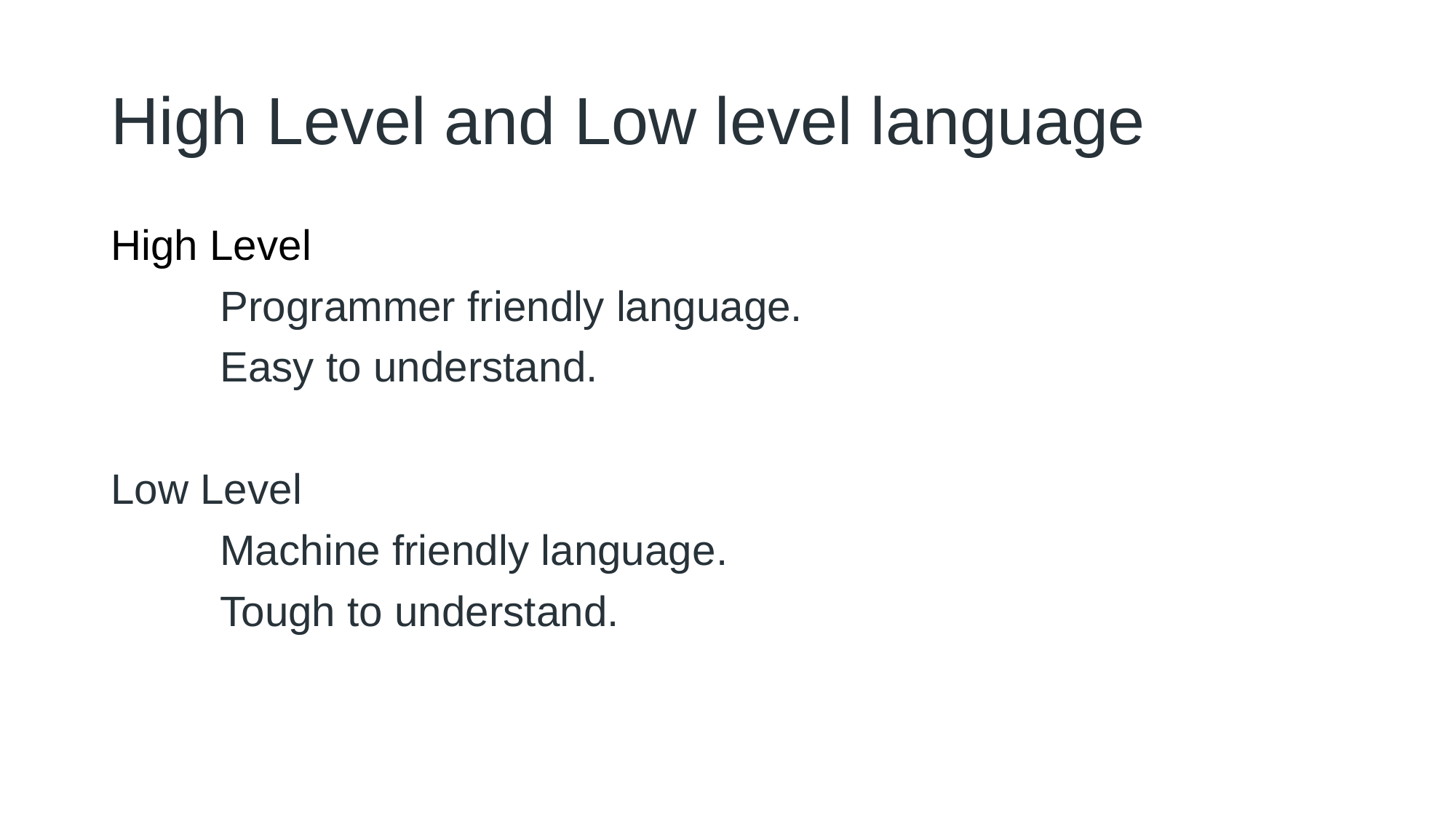

# High Level and Low level language
High Level
	Programmer friendly language.
	Easy to understand.

Low Level
	Machine friendly language.
	Tough to understand.